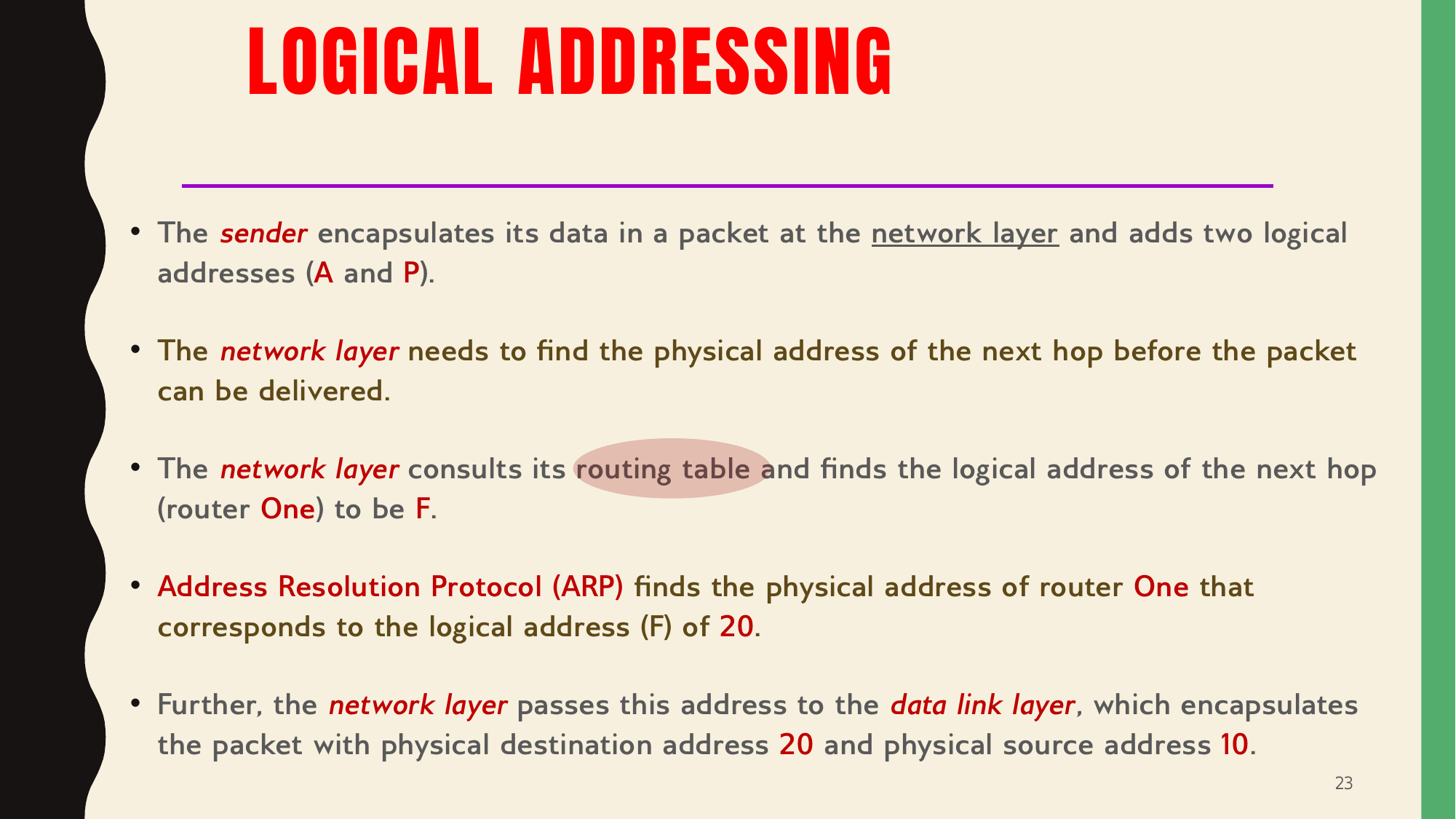

# Logical Addressing
The sender encapsulates its data in a packet at the network layer and adds two logical addresses (A and P).
The network layer needs to find the physical address of the next hop before the packet can be delivered.
The network layer consults its routing table and finds the logical address of the next hop (router One) to be F.
Address Resolution Protocol (ARP) finds the physical address of router One that corresponds to the logical address (F) of 20.
Further, the network layer passes this address to the data link layer, which encapsulates the packet with physical destination address 20 and physical source address 10.

23